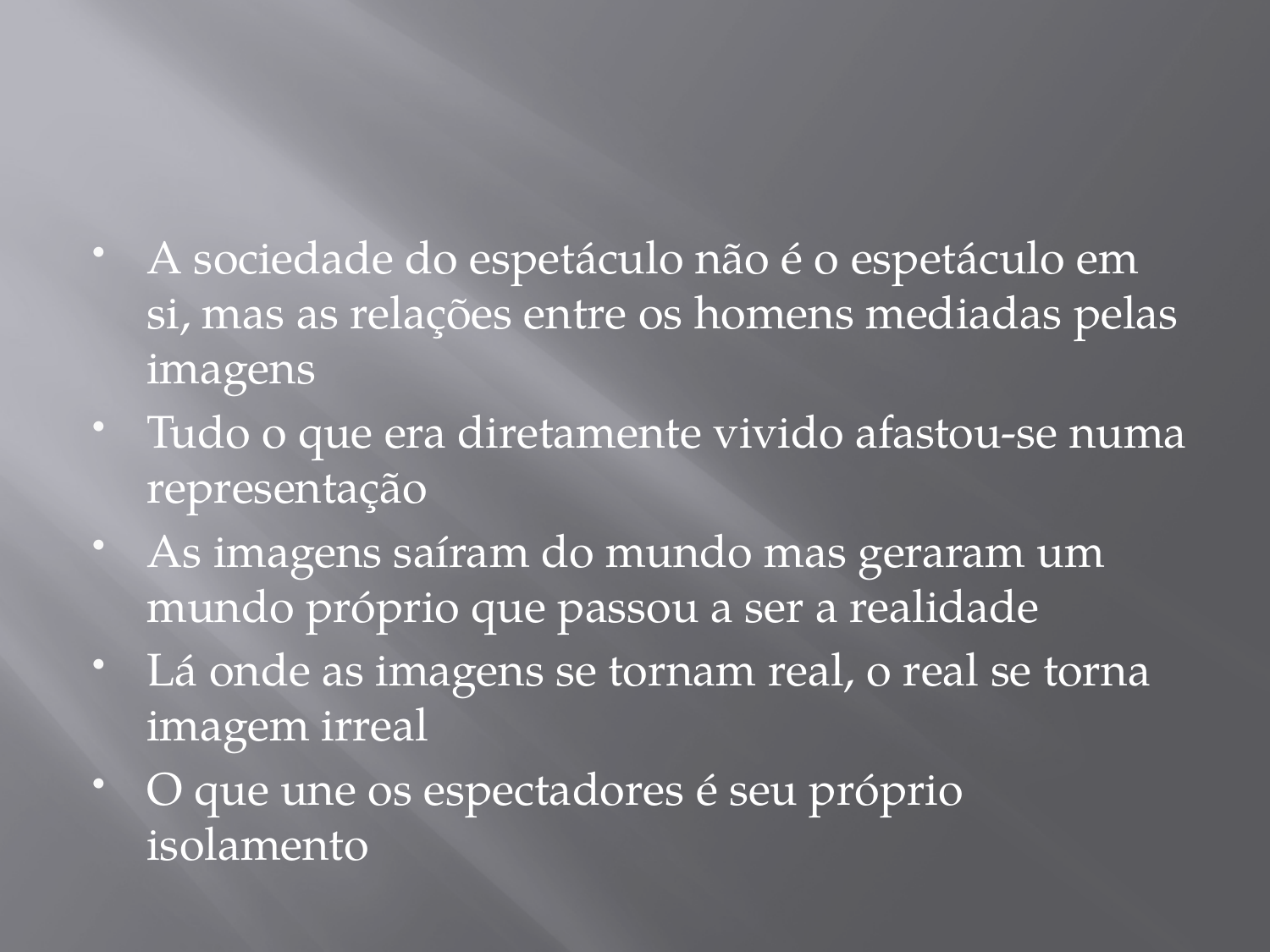

#
A sociedade do espetáculo não é o espetáculo em si, mas as relações entre os homens mediadas pelas imagens
Tudo o que era diretamente vivido afastou-se numa representação
As imagens saíram do mundo mas geraram um mundo próprio que passou a ser a realidade
Lá onde as imagens se tornam real, o real se torna imagem irreal
O que une os espectadores é seu próprio isolamento